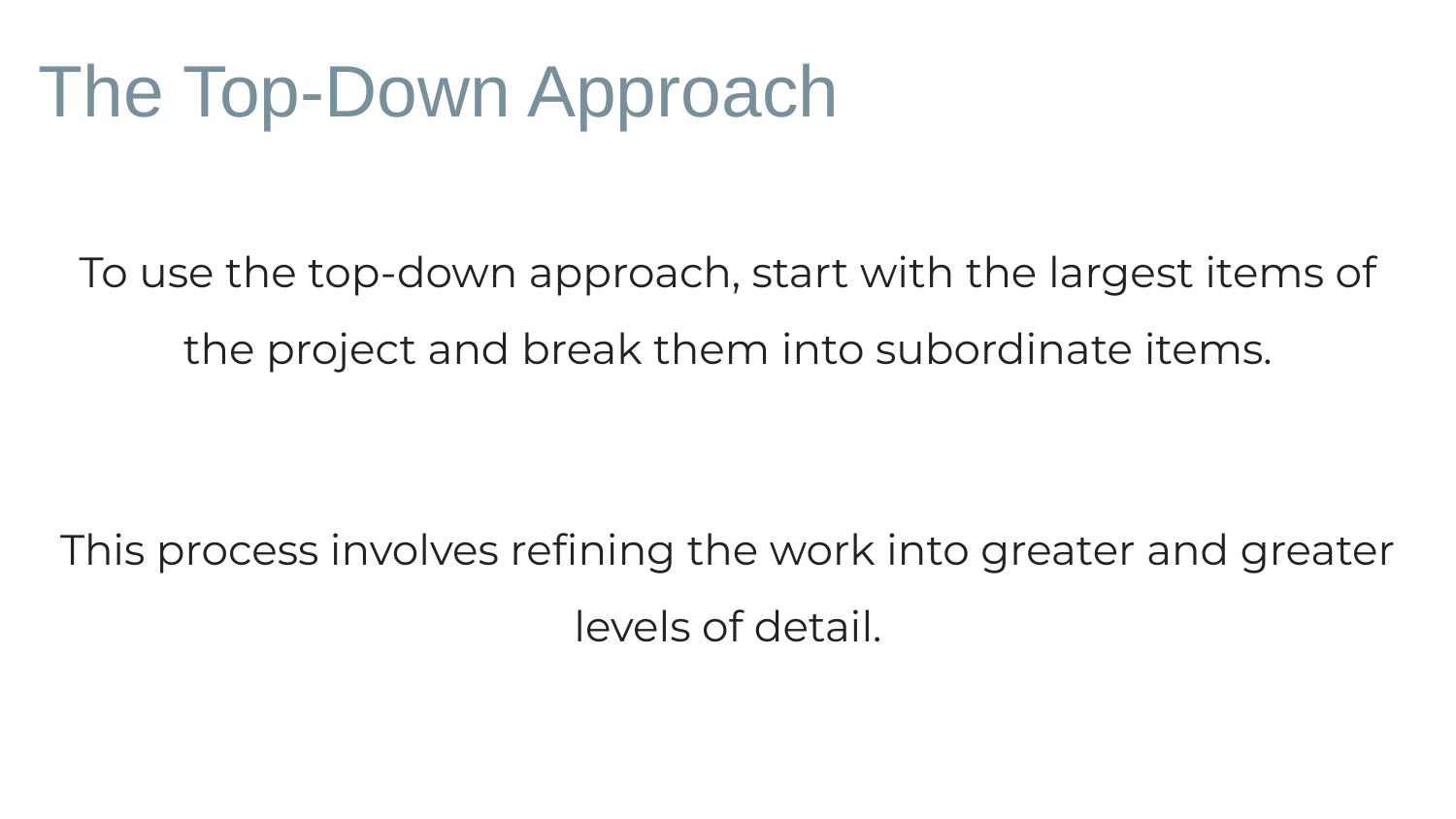

# The Top-Down Approach
To use the top-down approach, start with the largest items of the project and break them into subordinate items.

This process involves refining the work into greater and greater levels of detail.